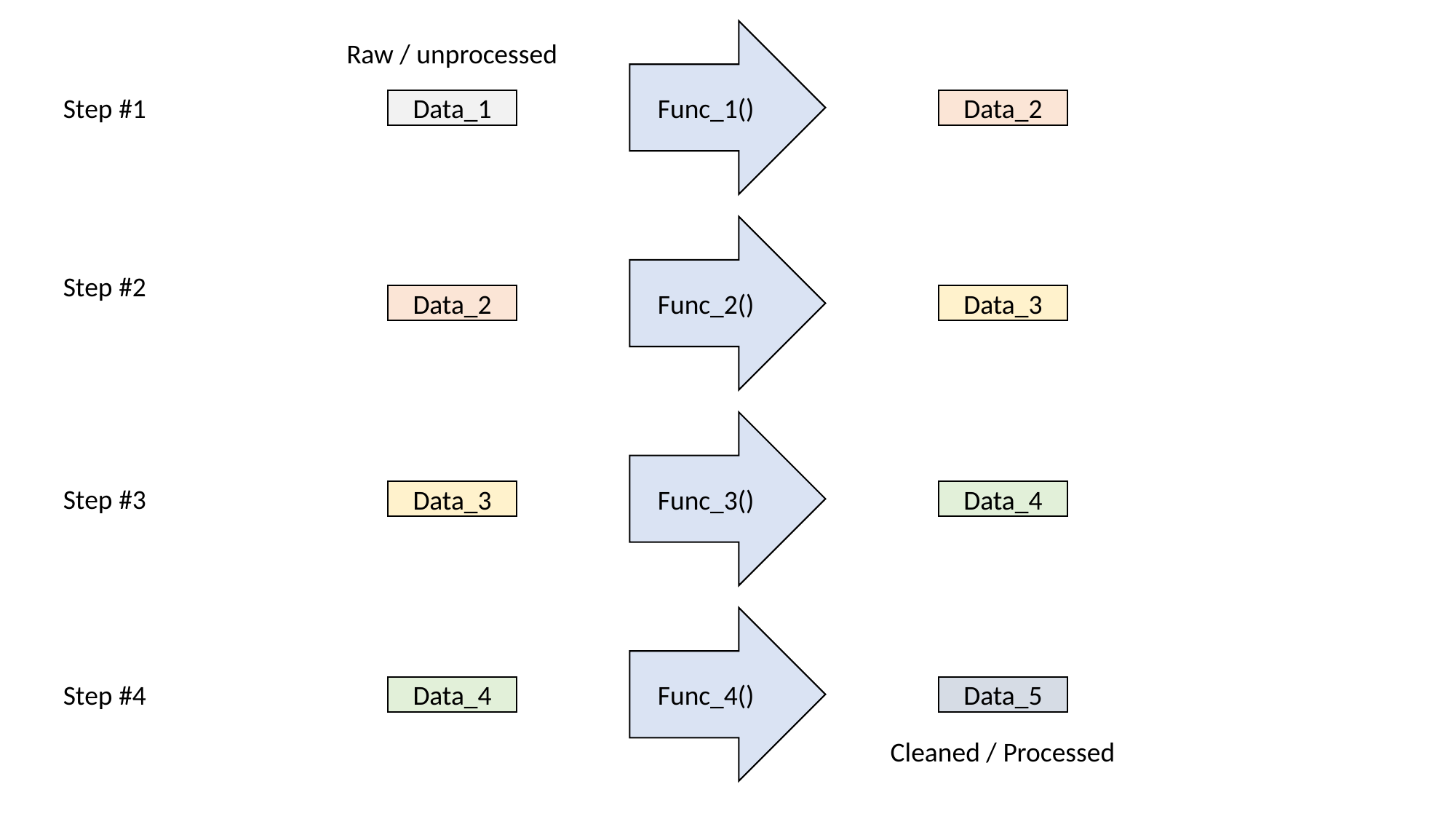

Func_1()
Data_1
Data_2
Raw / unprocessed
Step #1
Func_2()
Data_2
Data_3
Step #2
Func_3()
Data_3
Data_4
Step #3
Func_4()
Data_4
Data_5
Step #4
Cleaned / Processed